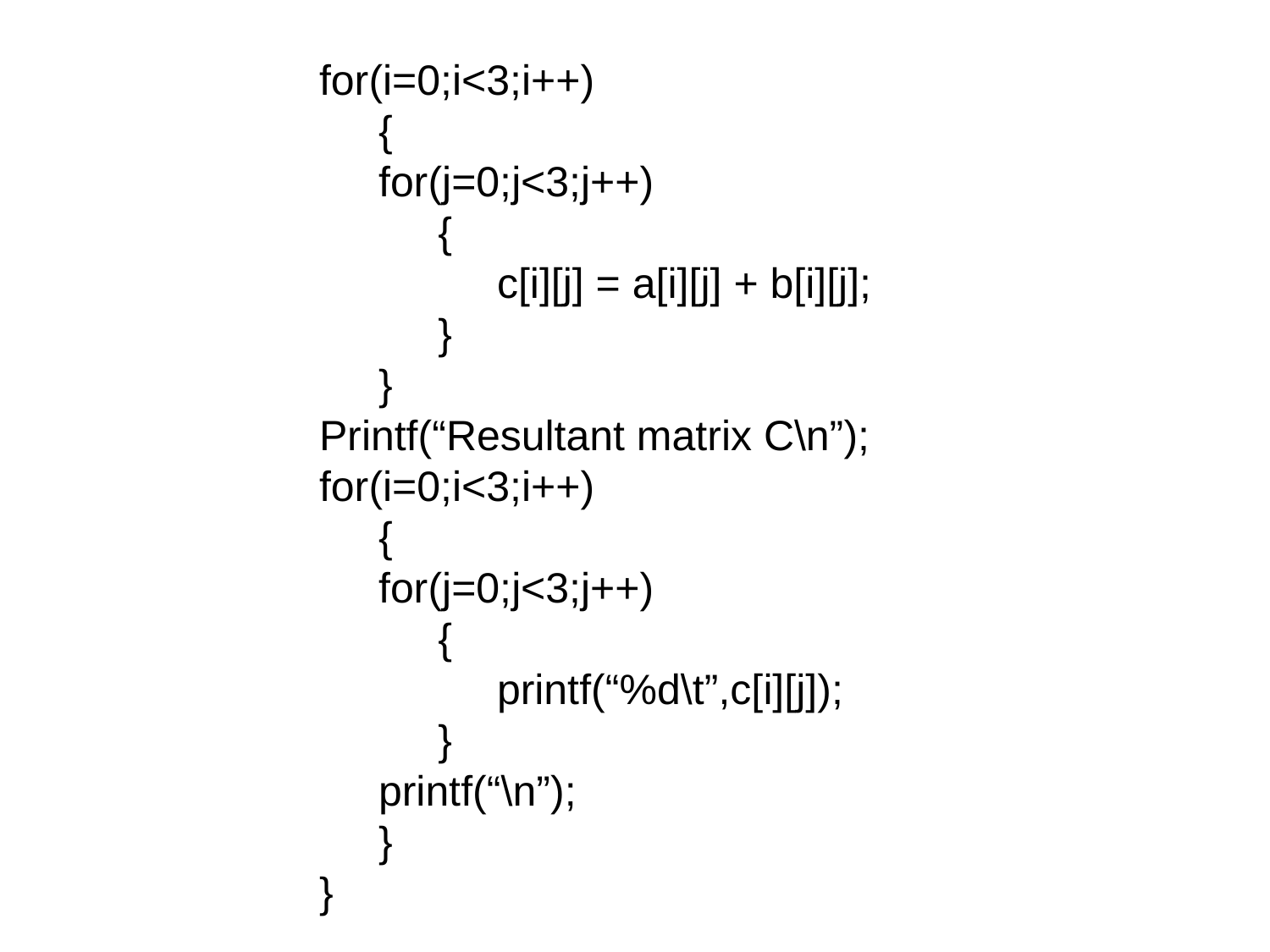

for(i=0;i<3;i++)
     {
     for(j=0;j<3;j++)
          {
               c[i][j] = a[i][j] + b[i][j];
          }
     }
Printf(“Resultant matrix C\n”);
for(i=0;i<3;i++)
     {
     for(j=0;j<3;j++)
          {
               printf(“%d\t”,c[i][j]);
          }
     printf(“\n”);
     }
}